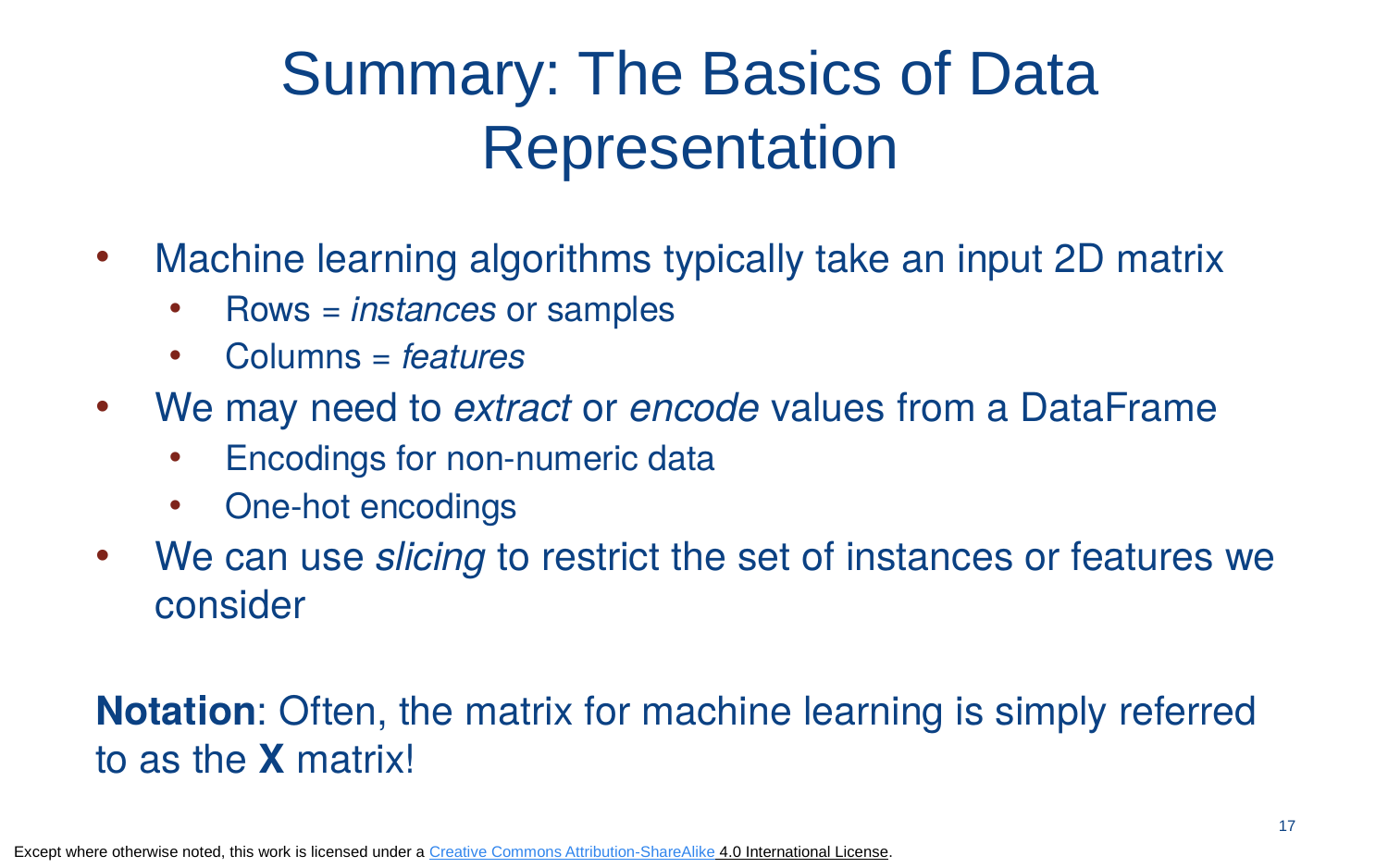

# Summary: The Basics of Data Representation
Machine learning algorithms typically take an input 2D matrix
Rows = instances or samples
Columns = features
We may need to extract or encode values from a DataFrame
Encodings for non-numeric data
One-hot encodings
We can use slicing to restrict the set of instances or features we consider

Notation: Often, the matrix for machine learning is simply referred to as the X matrix!
17